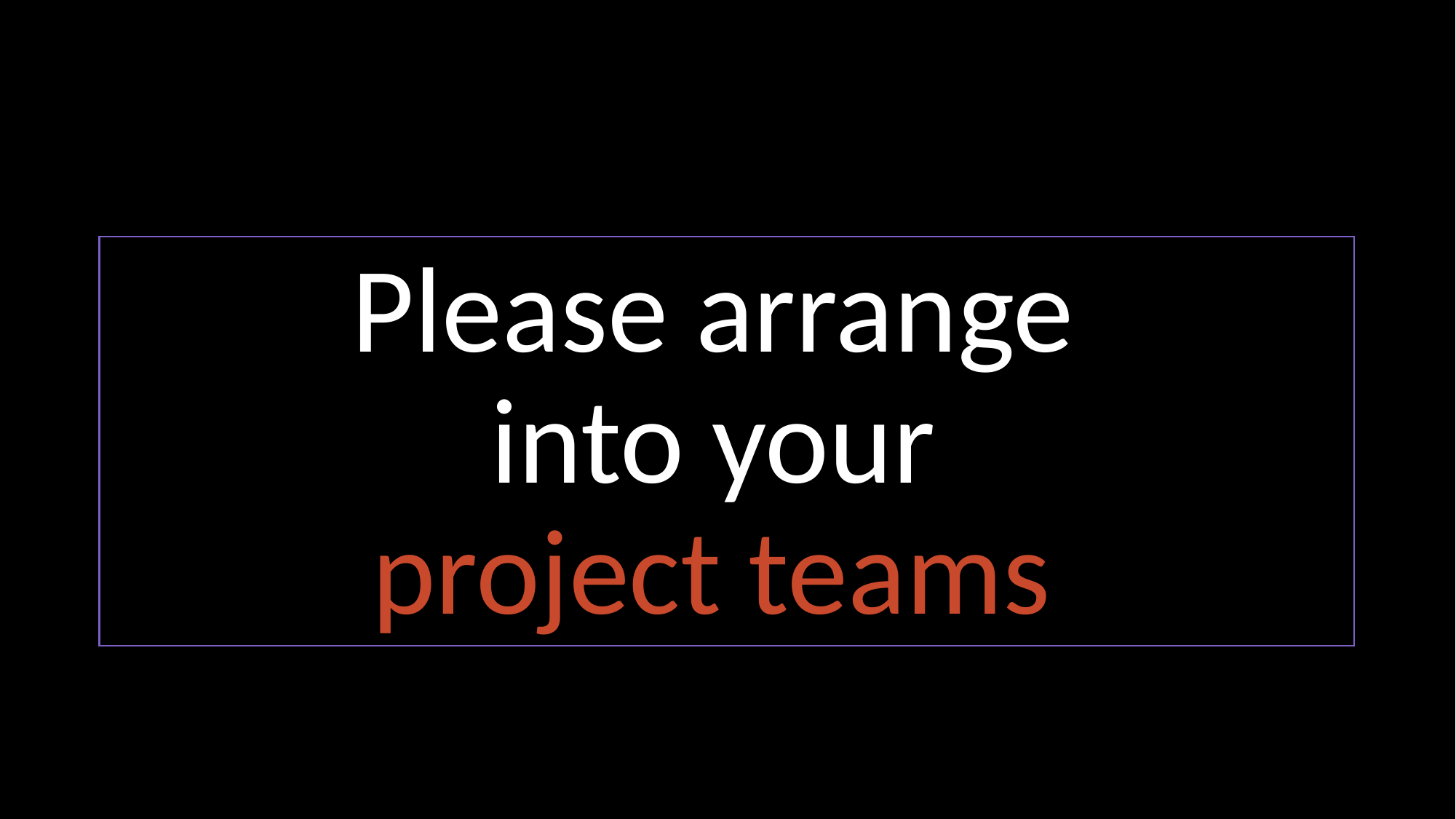

# Please arrange into your project teams.